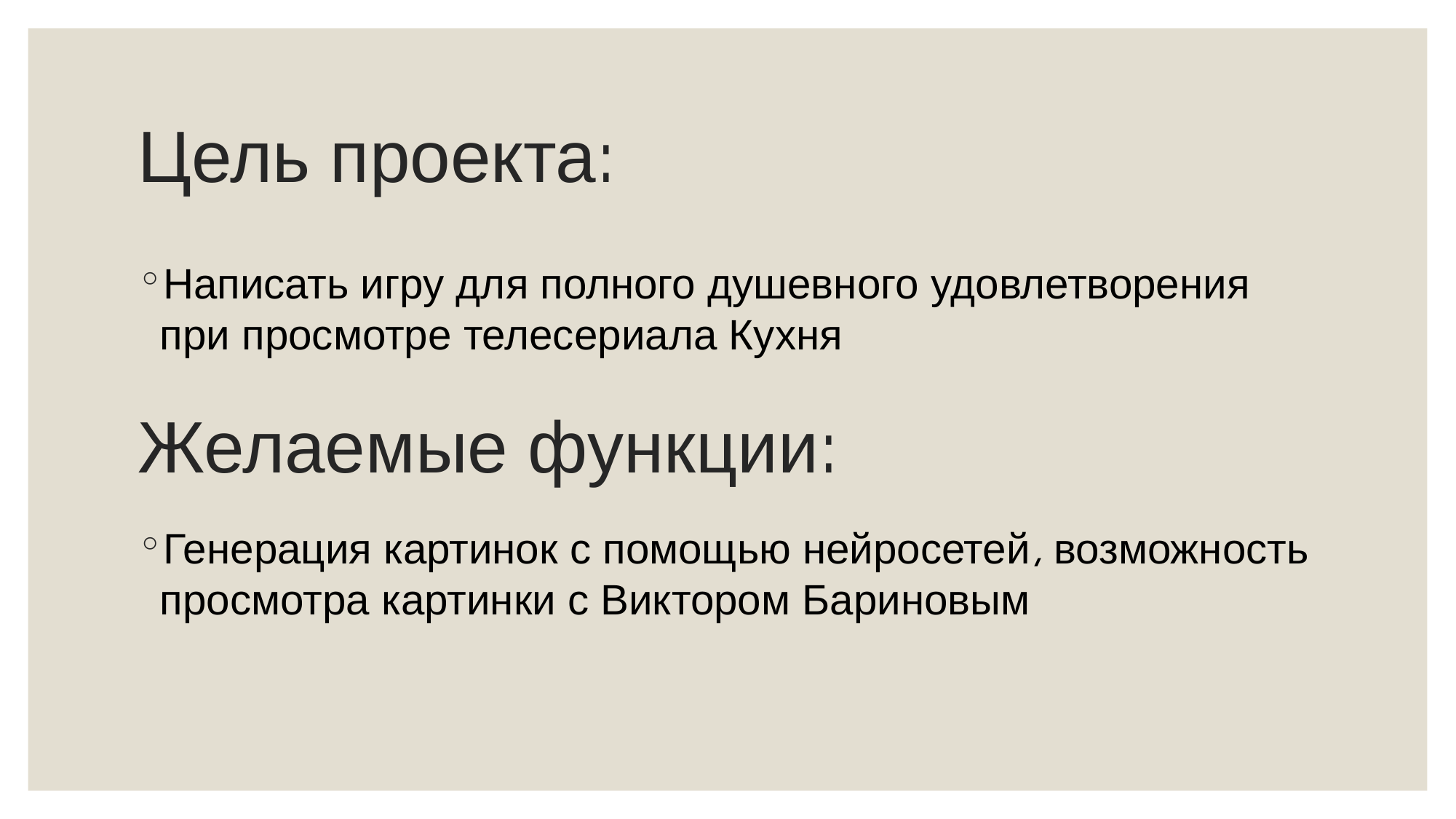

# Цель проекта:
Написать игру для полного душевного удовлетворения при просмотре телесериала Кухня

Желаемые функции:
Генерация картинок с помощью нейросетей, возможность просмотра картинки с Виктором Бариновым